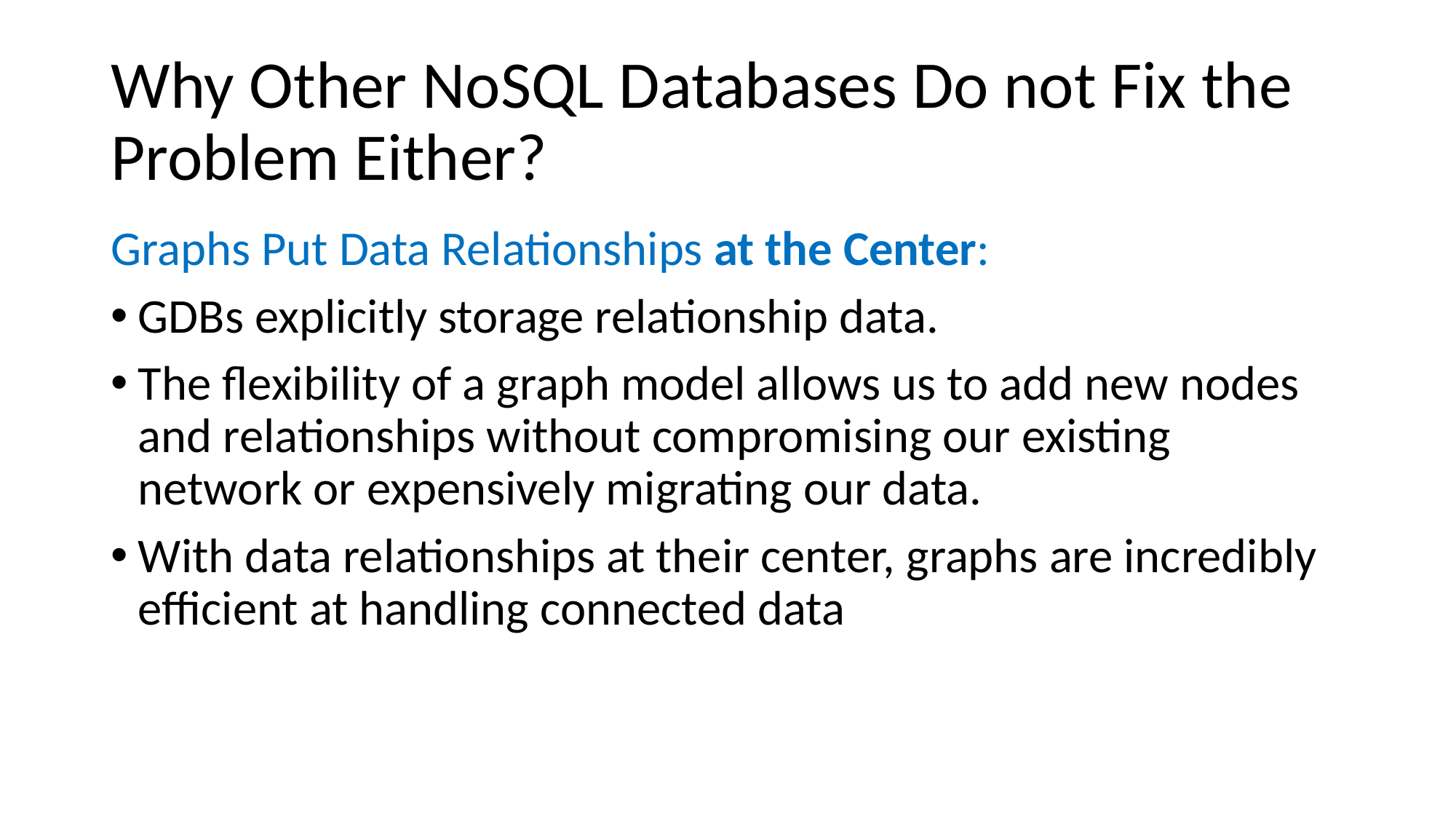

# Why Other NoSQL Databases Do not Fix the Problem Either?
Graphs Put Data Relationships at the Center:
GDBs explicitly storage relationship data.
The flexibility of a graph model allows us to add new nodes and relationships without compromising our existing network or expensively migrating our data.
With data relationships at their center, graphs are incredibly efficient at handling connected data